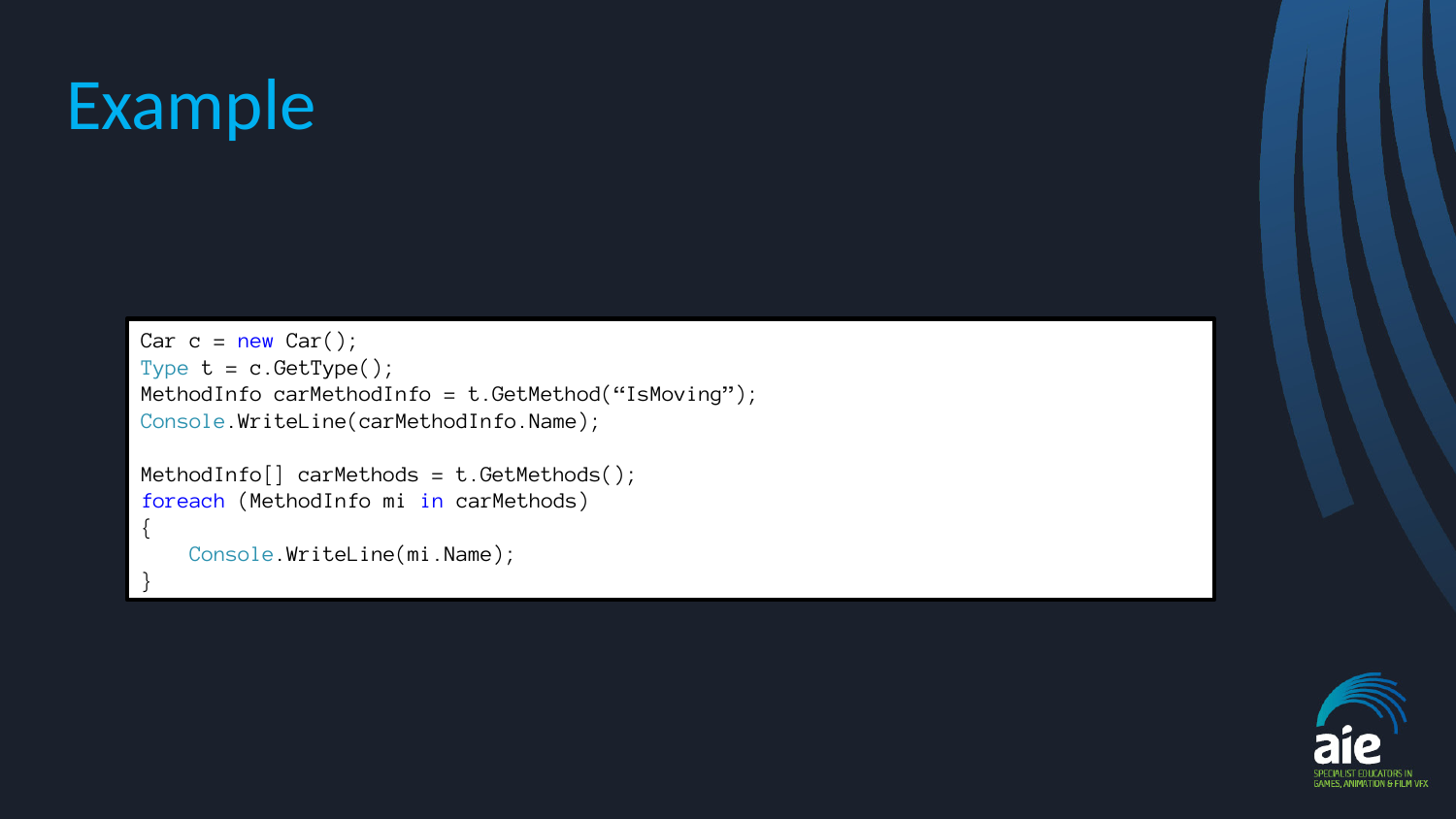

# Example

Car c = new Car();
Type t = c.GetType();
MethodInfo carMethodInfo = t.GetMethod(“IsMoving”);
Console.WriteLine(carMethodInfo.Name);

MethodInfo[] carMethods = t.GetMethods();
foreach (MethodInfo mi in carMethods)
{
    Console.WriteLine(mi.Name);
}